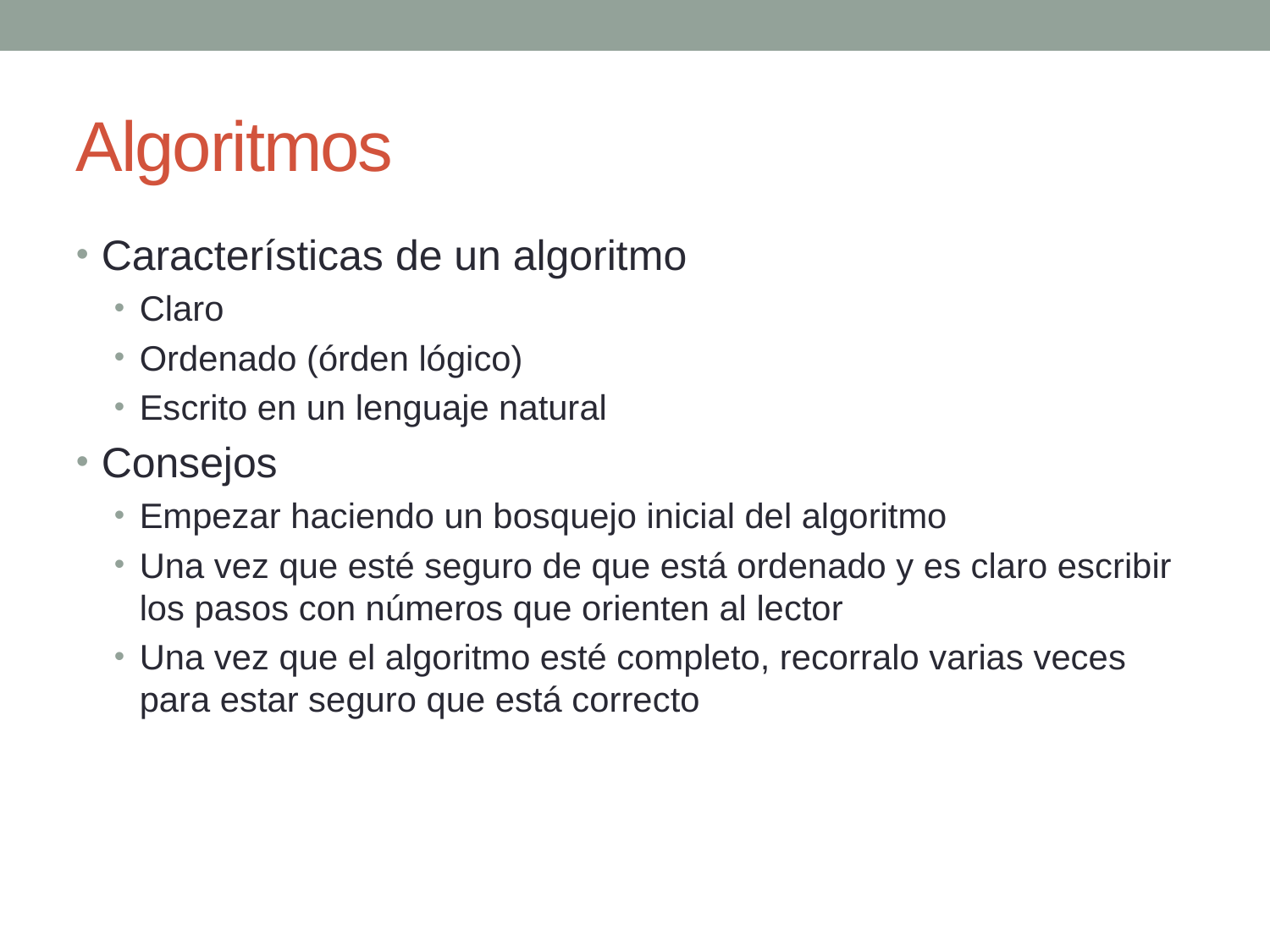

Algoritmos
Características de un algoritmo
Claro
Ordenado (órden lógico)
Escrito en un lenguaje natural
Consejos
Empezar haciendo un bosquejo inicial del algoritmo
Una vez que esté seguro de que está ordenado y es claro escribir los pasos con números que orienten al lector
Una vez que el algoritmo esté completo, recorralo varias veces para estar seguro que está correcto